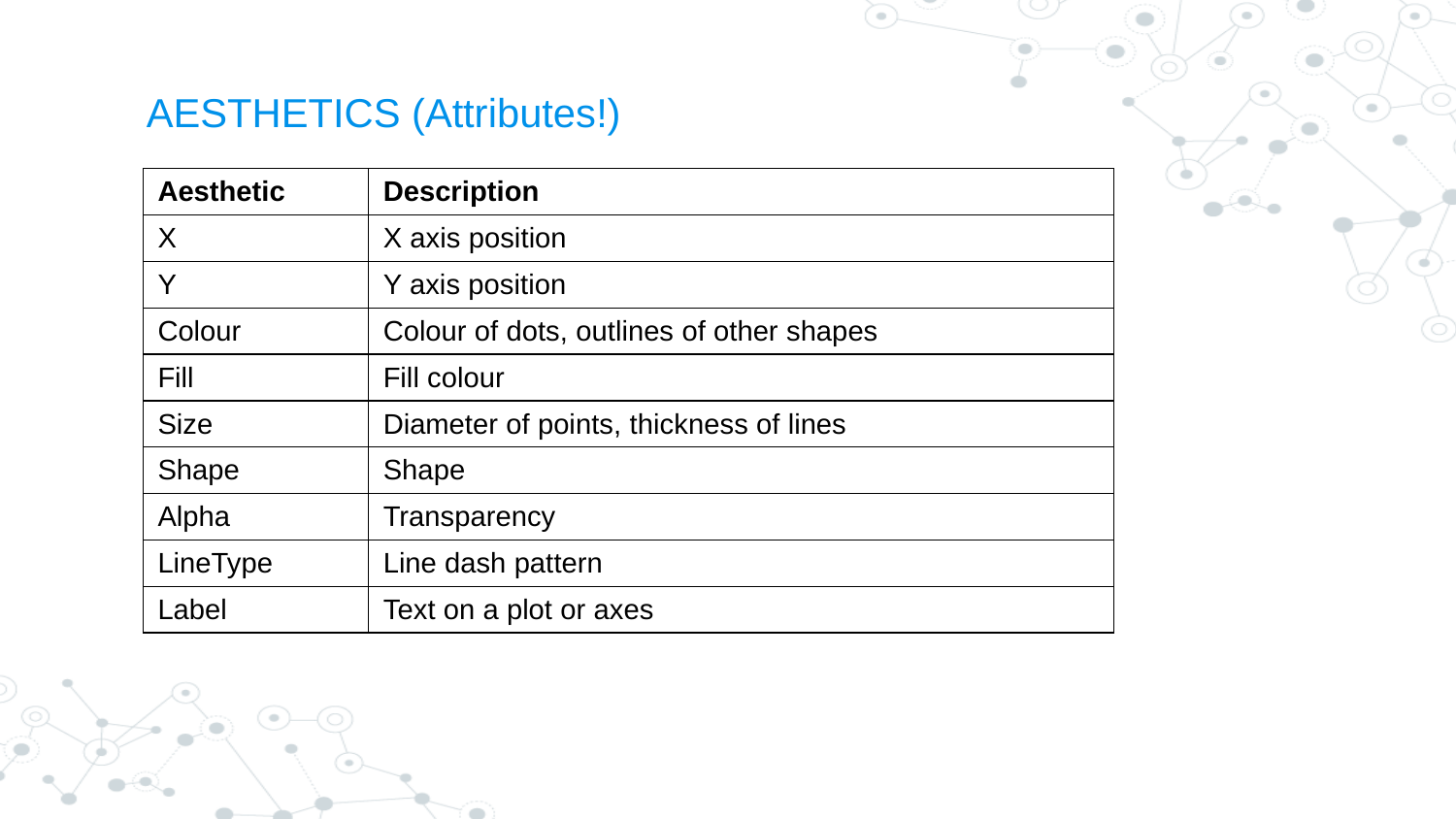

# AESTHETICS (Attributes!)
| Aesthetic | Description |
| --- | --- |
| X | X axis position |
| Y | Y axis position |
| Colour | Colour of dots, outlines of other shapes |
| Fill | Fill colour |
| Size | Diameter of points, thickness of lines |
| Shape | Shape |
| Alpha | Transparency |
| LineType | Line dash pattern |
| Label | Text on a plot or axes |